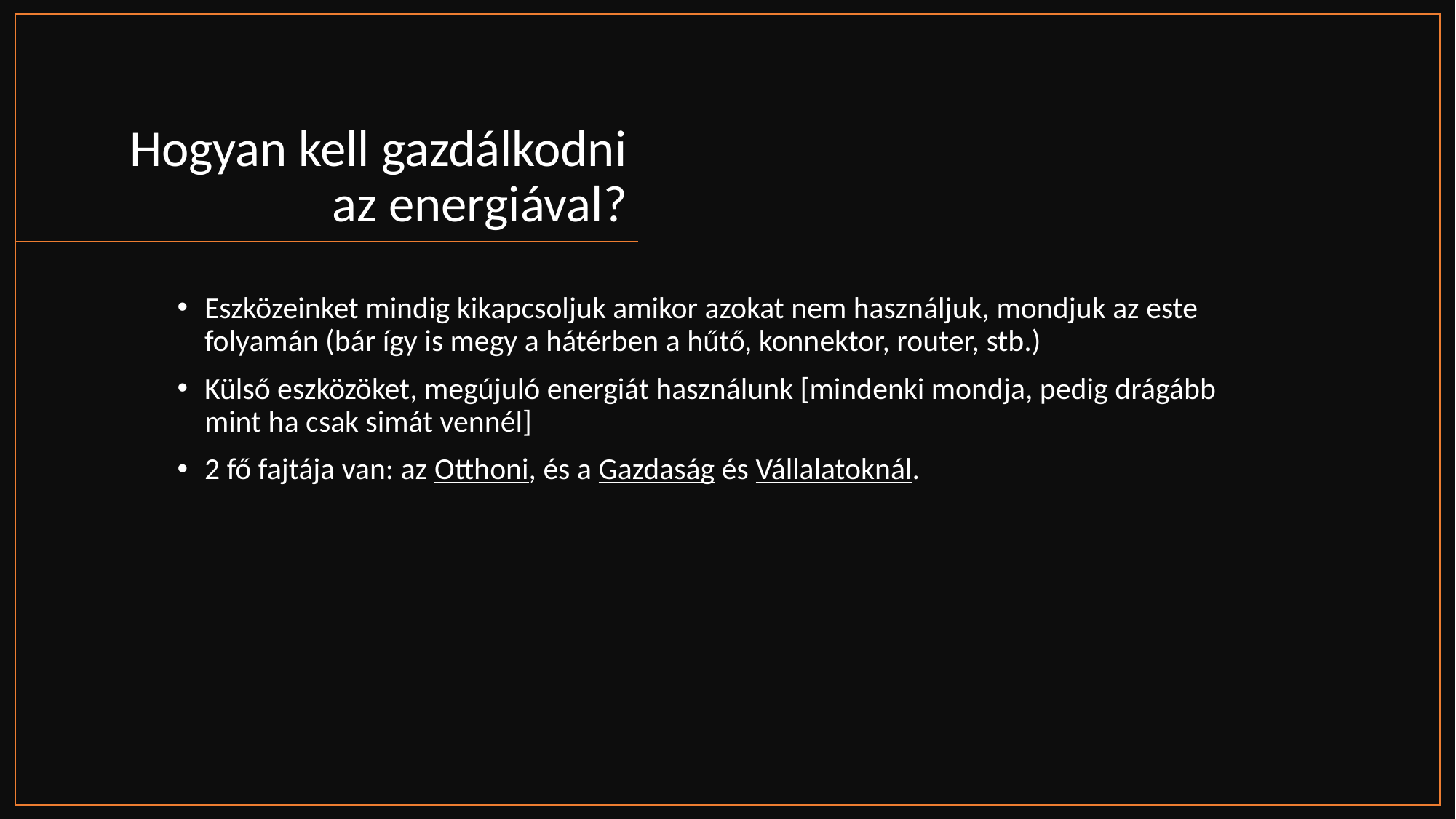

# Hogyan kell gazdálkodni az energiával?
Eszközeinket mindig kikapcsoljuk amikor azokat nem használjuk, mondjuk az este folyamán (bár így is megy a hátérben a hűtő, konnektor, router, stb.)
Külső eszközöket, megújuló energiát használunk [mindenki mondja, pedig drágább mint ha csak simát vennél]
2 fő fajtája van: az Otthoni, és a Gazdaság és Vállalatoknál.